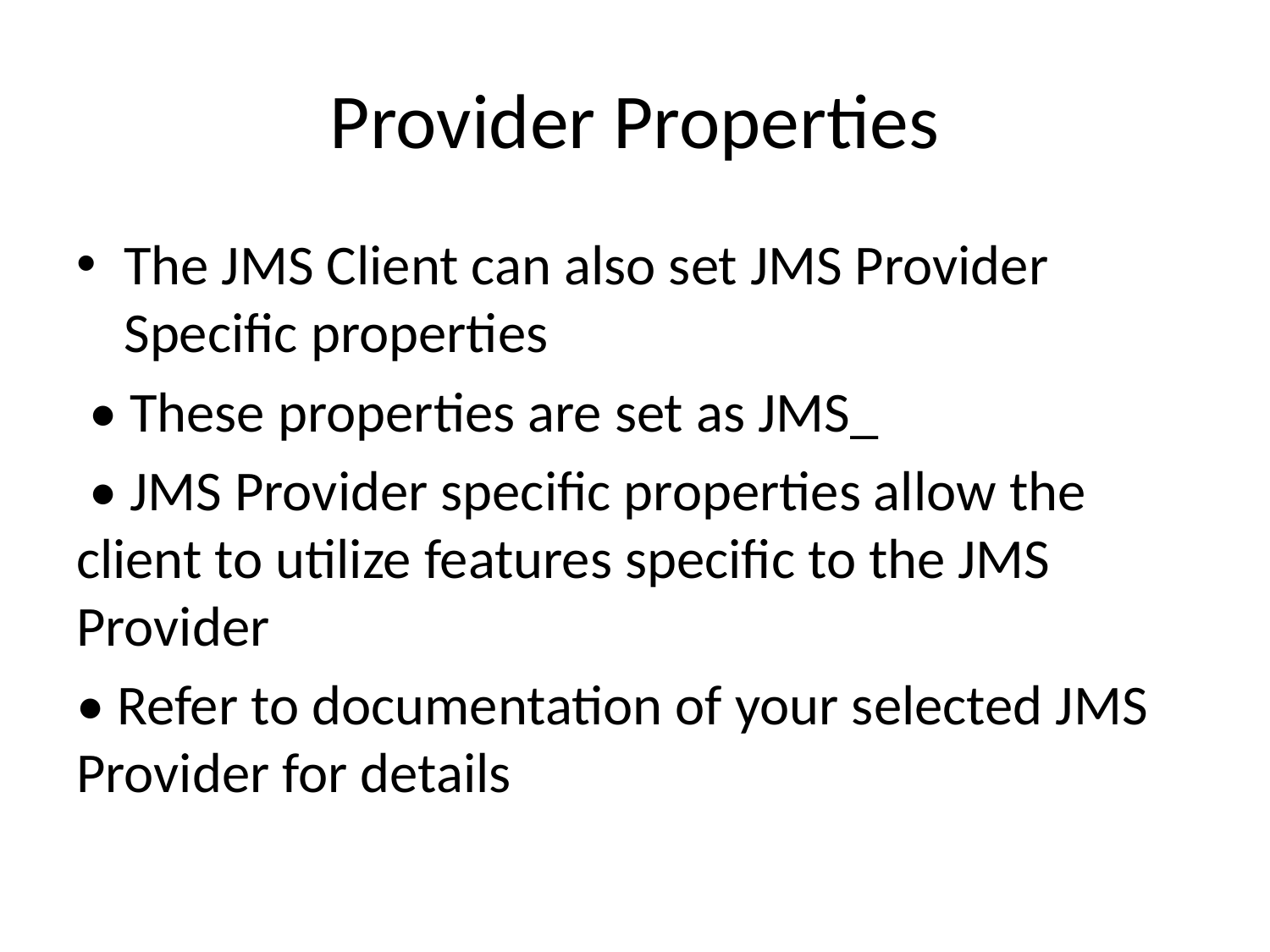

# Provider Properties
The JMS Client can also set JMS Provider Specific properties
 • These properties are set as JMS_
 • JMS Provider specific properties allow the client to utilize features specific to the JMS Provider
• Refer to documentation of your selected JMS Provider for details